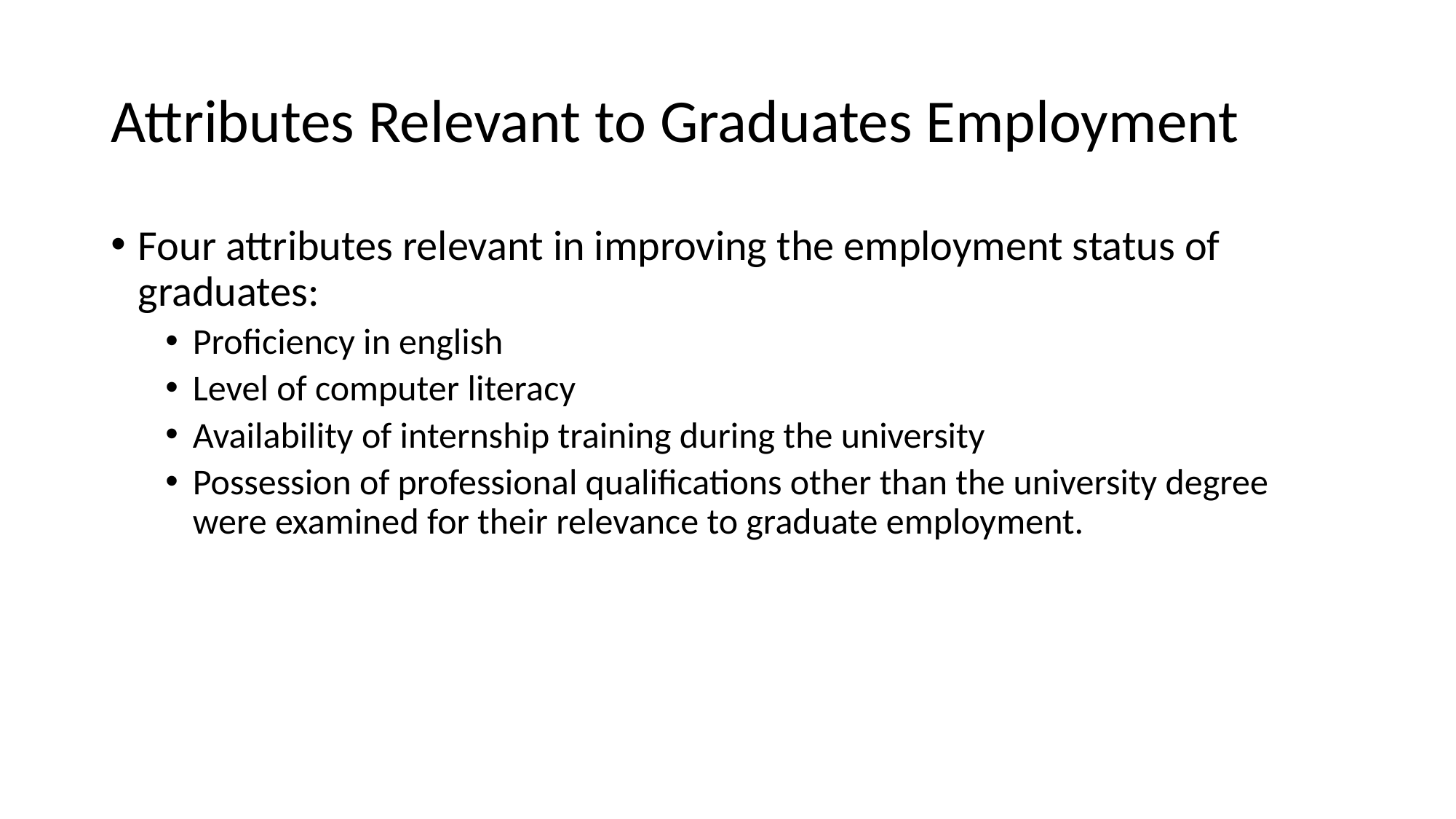

# Attributes Relevant to Graduates Employment
Four attributes relevant in improving the employment status of graduates:
Proficiency in english
Level of computer literacy
Availability of internship training during the university
Possession of professional qualifications other than the university degree were examined for their relevance to graduate employment.